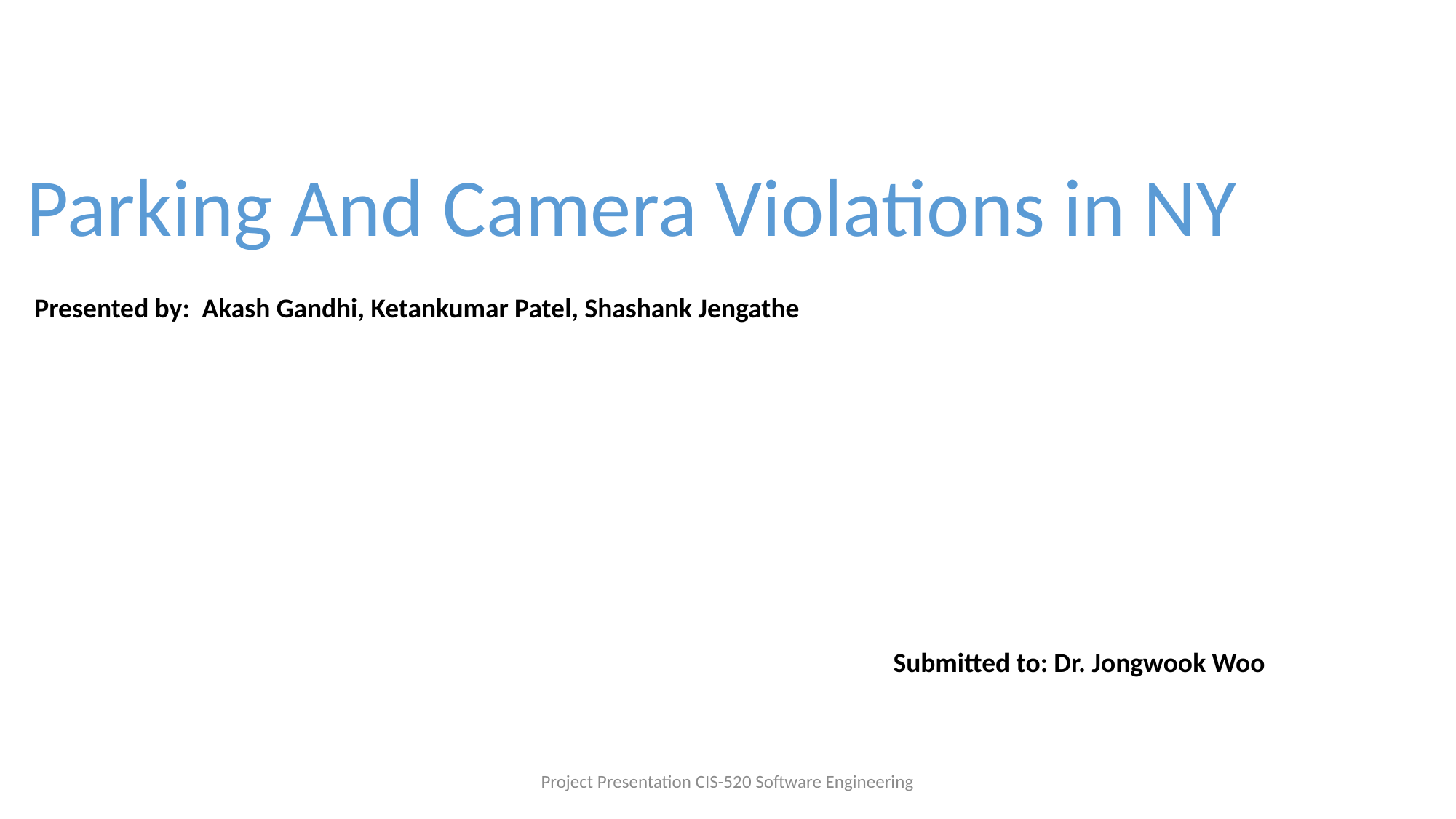

Parking And Camera Violations in NY
Presented by:  Akash Gandhi, Ketankumar Patel, Shashank Jengathe
Submitted to: Dr. Jongwook Woo
Project Presentation CIS-520 Software Engineering